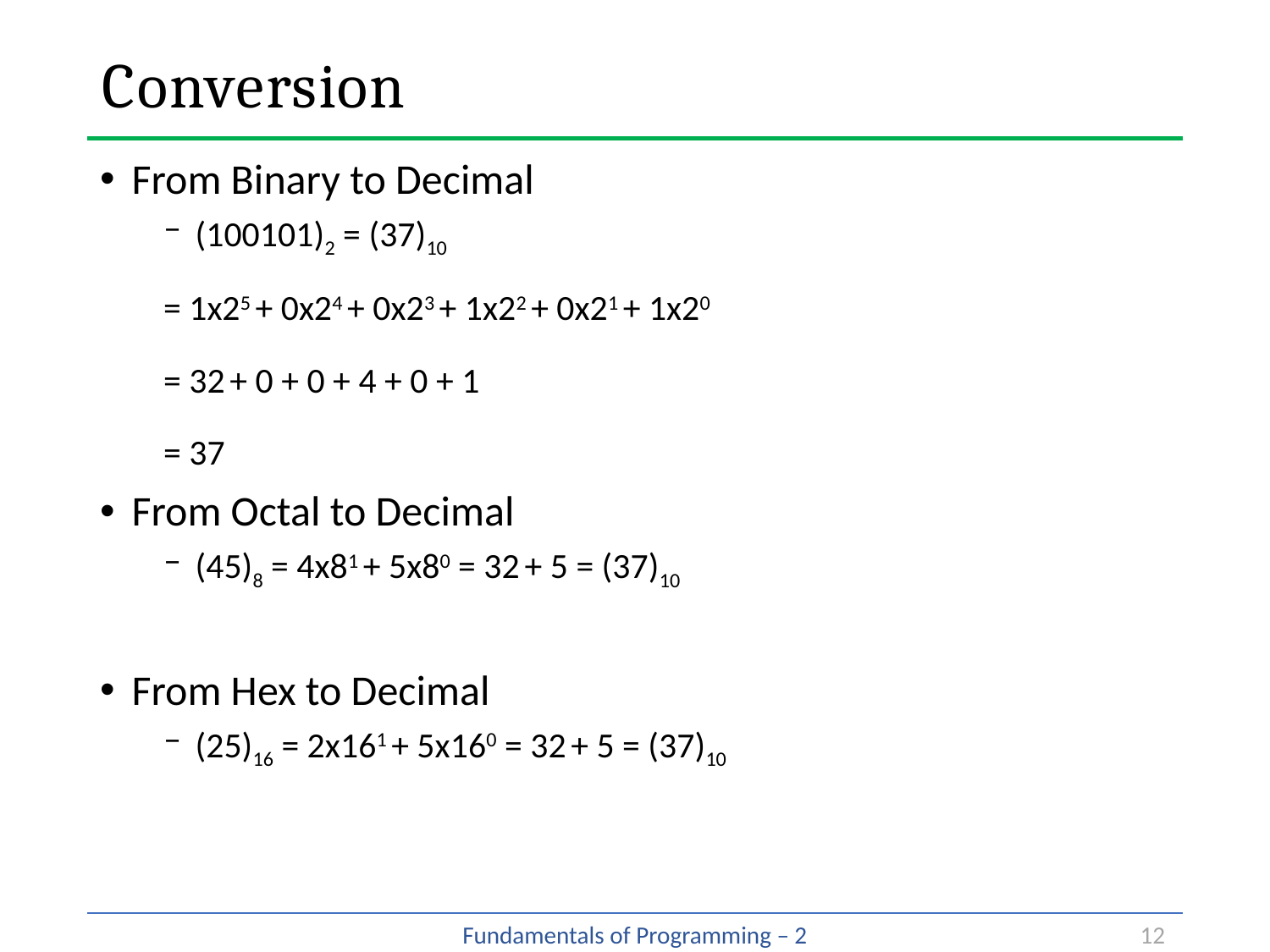

# Conversion
From Binary to Decimal
(100101)2 = (37)10
= 1x25 + 0x24 + 0x23 + 1x22 + 0x21 + 1x20
= 32 + 0 + 0 + 4 + 0 + 1
= 37
From Octal to Decimal
(45)8 = 4x81 + 5x80 = 32 + 5 = (37)10

From Hex to Decimal
(25)16 = 2x161 + 5x160 = 32 + 5 = (37)10

12